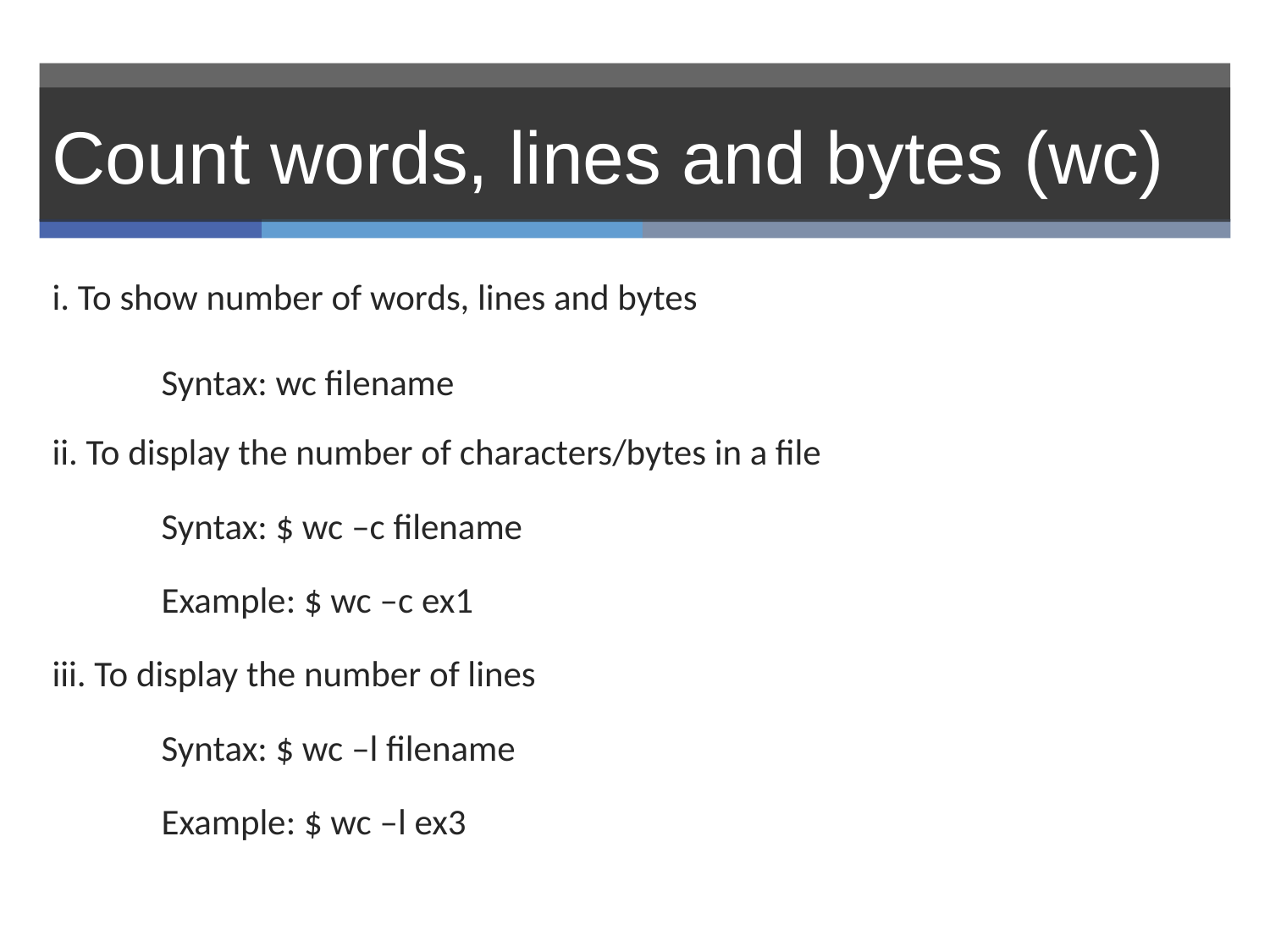

# Count words, lines and bytes (wc)
i. To show number of words, lines and bytes
	Syntax: wc filename
ii. To display the number of characters/bytes in a file
	Syntax: $ wc –c filename
	Example: $ wc –c ex1
iii. To display the number of lines
	Syntax: $ wc –l filename
	Example: $ wc –l ex3